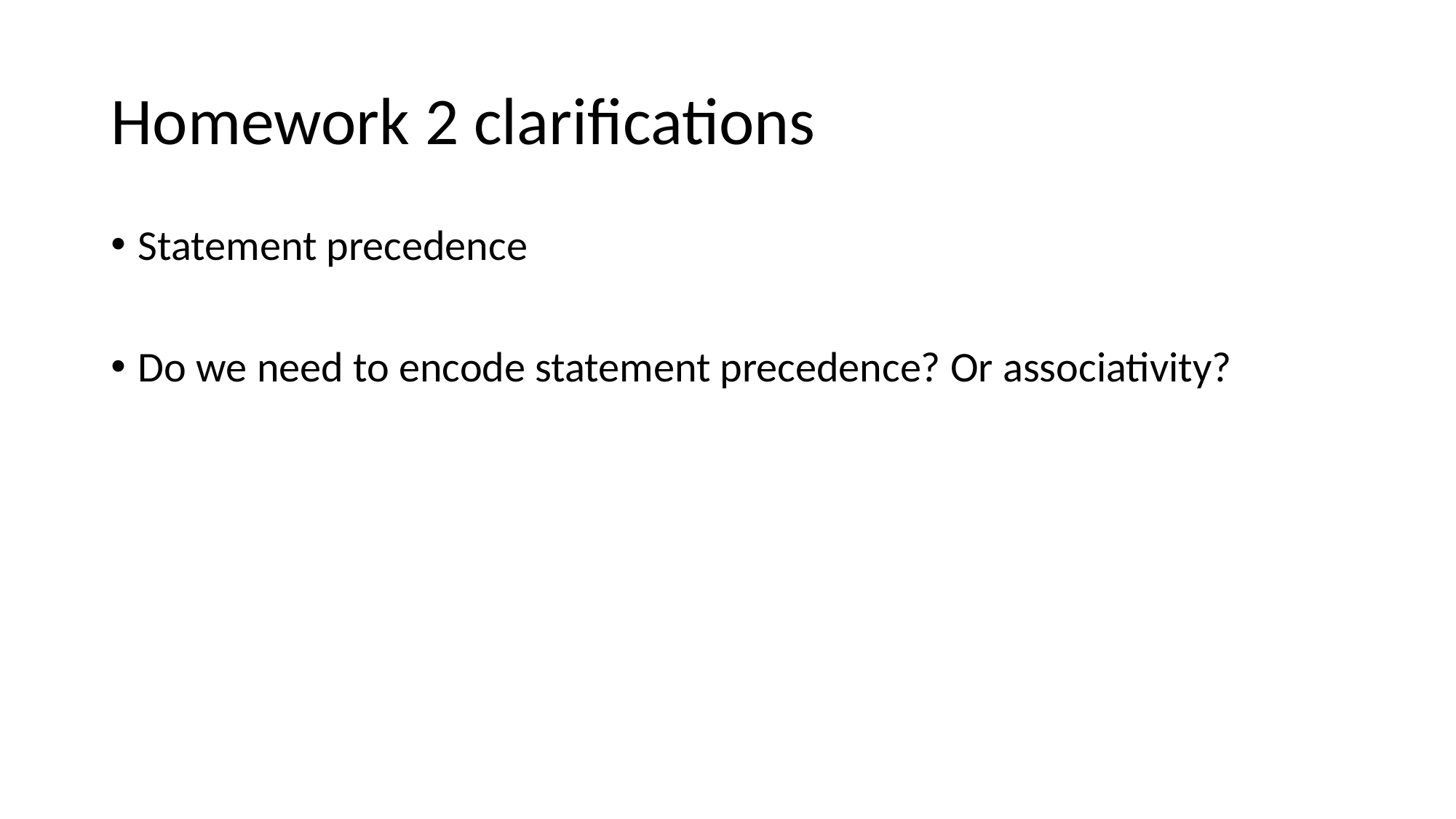

# Homework 2 clarifications
Statement precedence

Do we need to encode statement precedence? Or associativity?